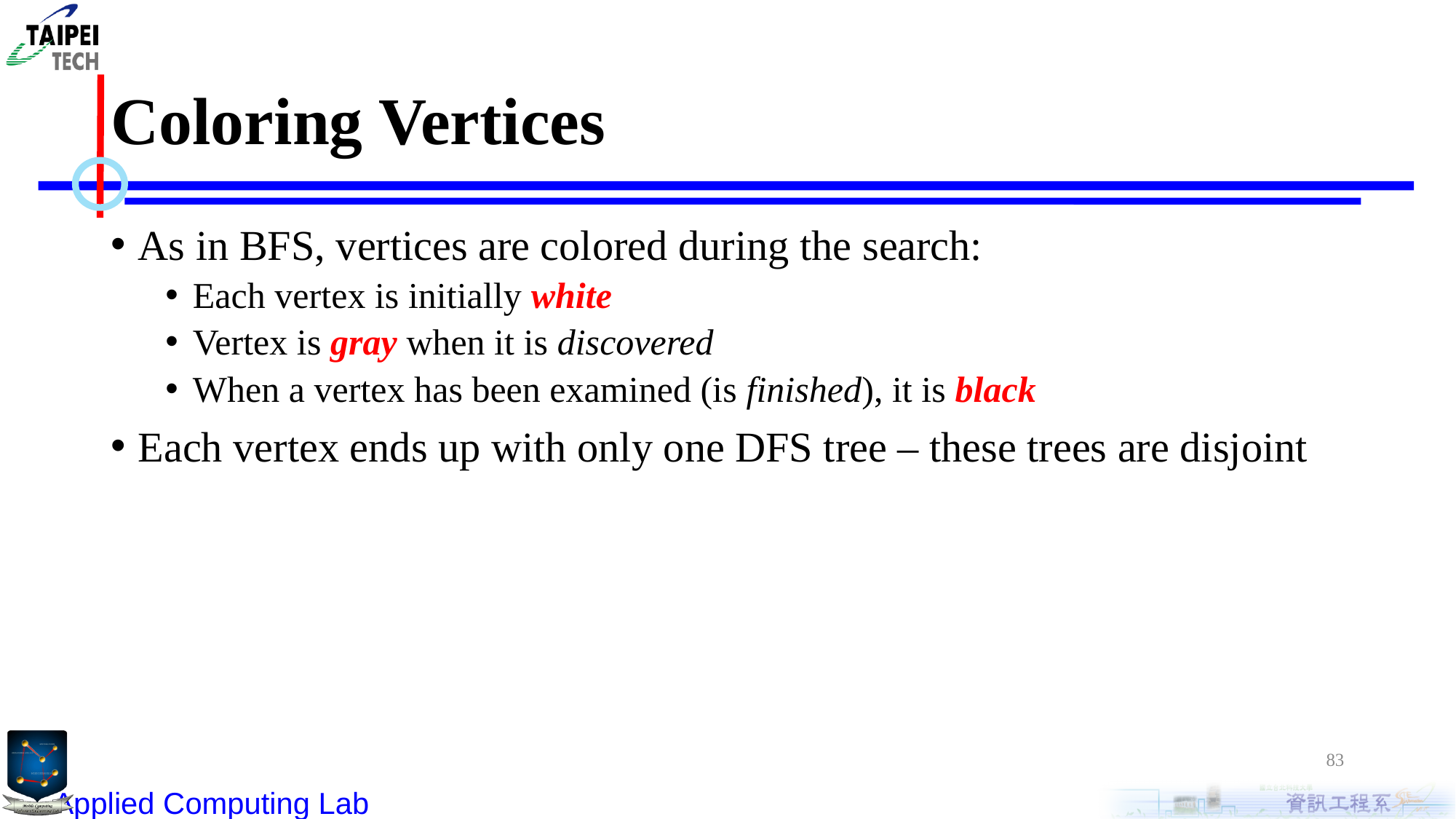

# Coloring Vertices
As in BFS, vertices are colored during the search:
Each vertex is initially white
Vertex is gray when it is discovered
When a vertex has been examined (is finished), it is black
Each vertex ends up with only one DFS tree – these trees are disjoint
83